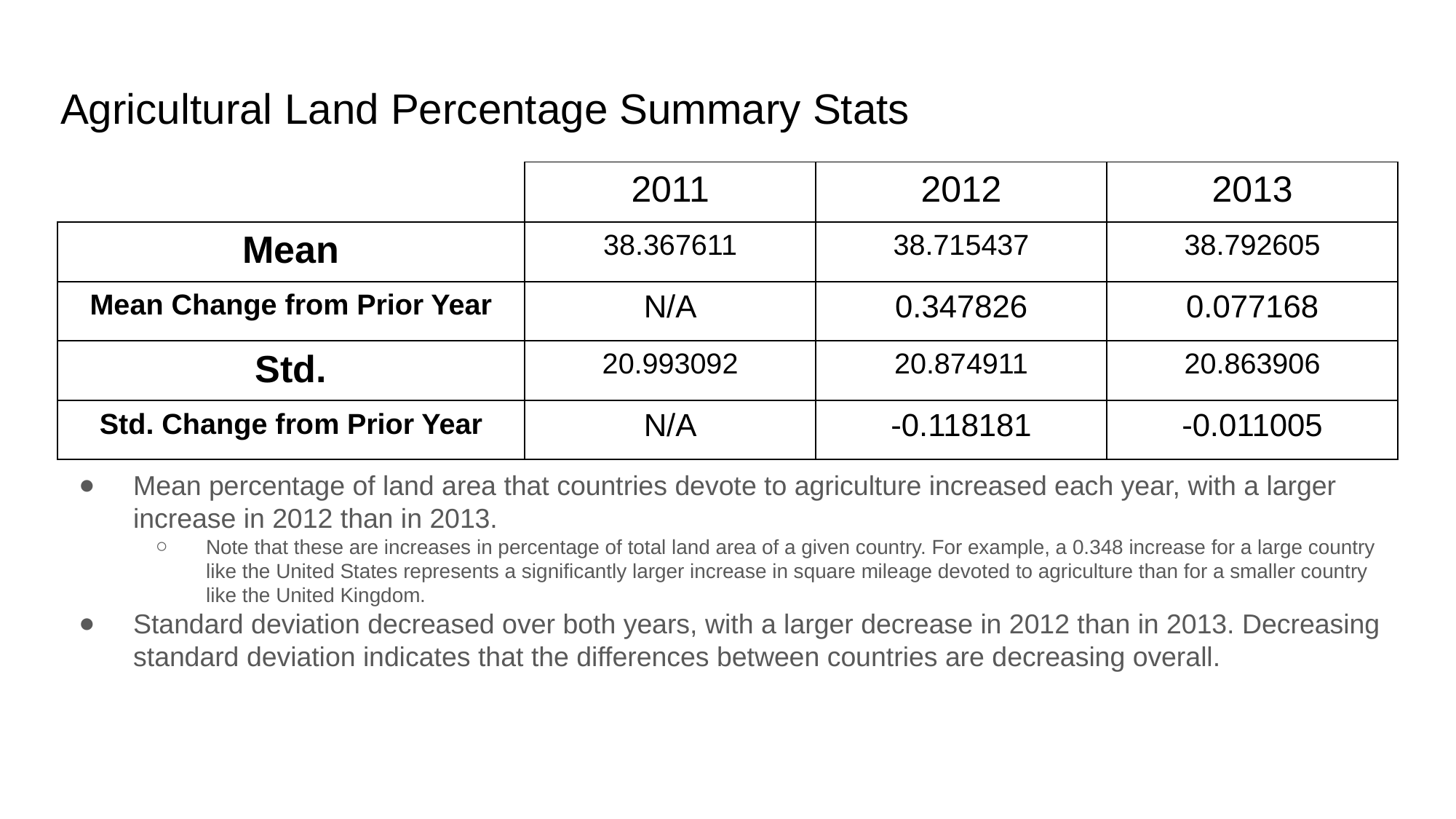

# Agricultural Land Percentage Summary Stats
|  | 2011 | 2012 | 2013 |
| --- | --- | --- | --- |
| Mean | 38.367611 | 38.715437 | 38.792605 |
| Mean Change from Prior Year | N/A | 0.347826 | 0.077168 |
| Std. | 20.993092 | 20.874911 | 20.863906 |
| Std. Change from Prior Year | N/A | -0.118181 | -0.011005 |
Mean percentage of land area that countries devote to agriculture increased each year, with a larger increase in 2012 than in 2013.
Note that these are increases in percentage of total land area of a given country. For example, a 0.348 increase for a large country like the United States represents a significantly larger increase in square mileage devoted to agriculture than for a smaller country like the United Kingdom.
Standard deviation decreased over both years, with a larger decrease in 2012 than in 2013. Decreasing standard deviation indicates that the differences between countries are decreasing overall.